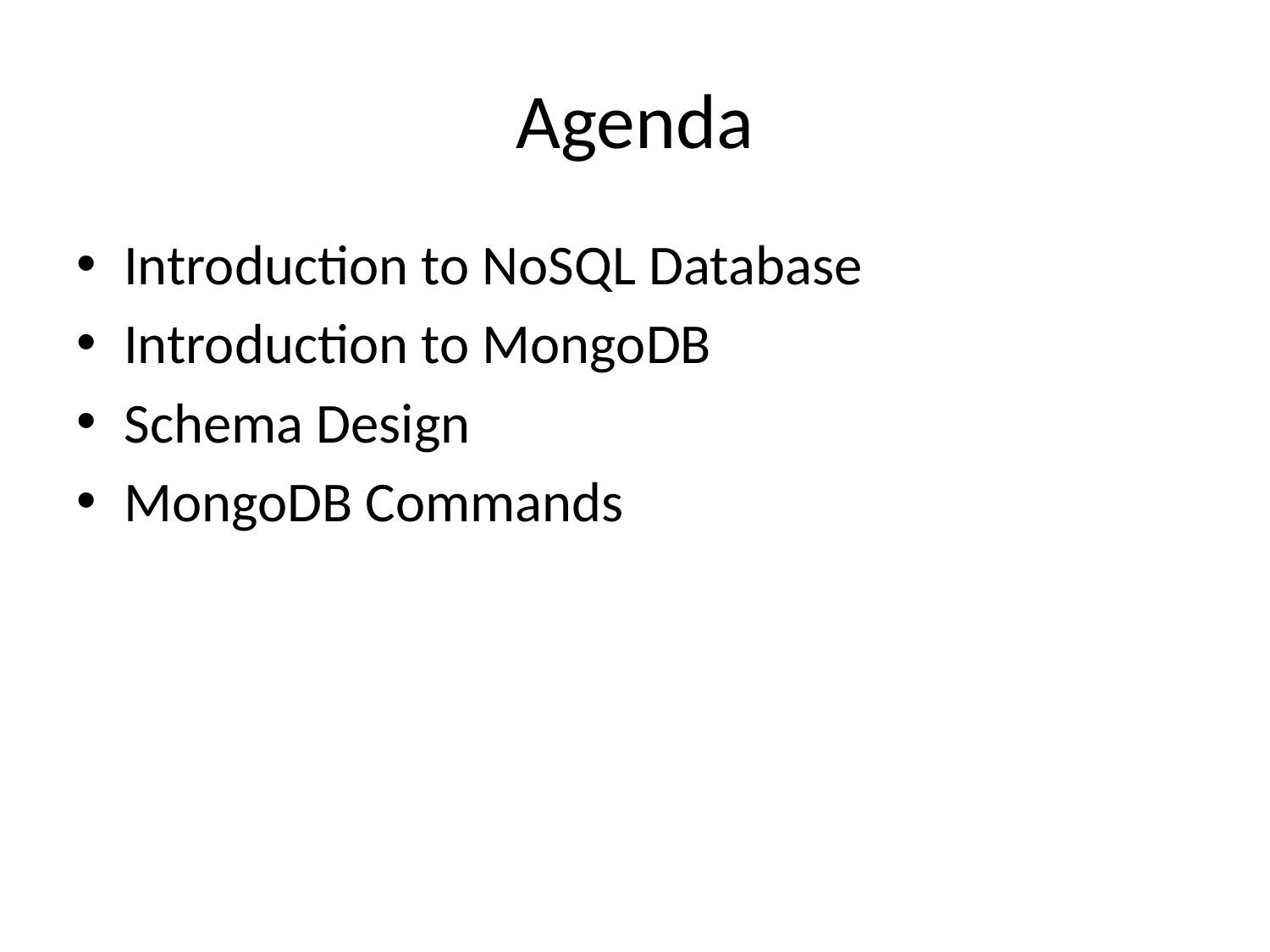

# Agenda
Introduction to NoSQL Database
Introduction to MongoDB
Schema Design
MongoDB Commands